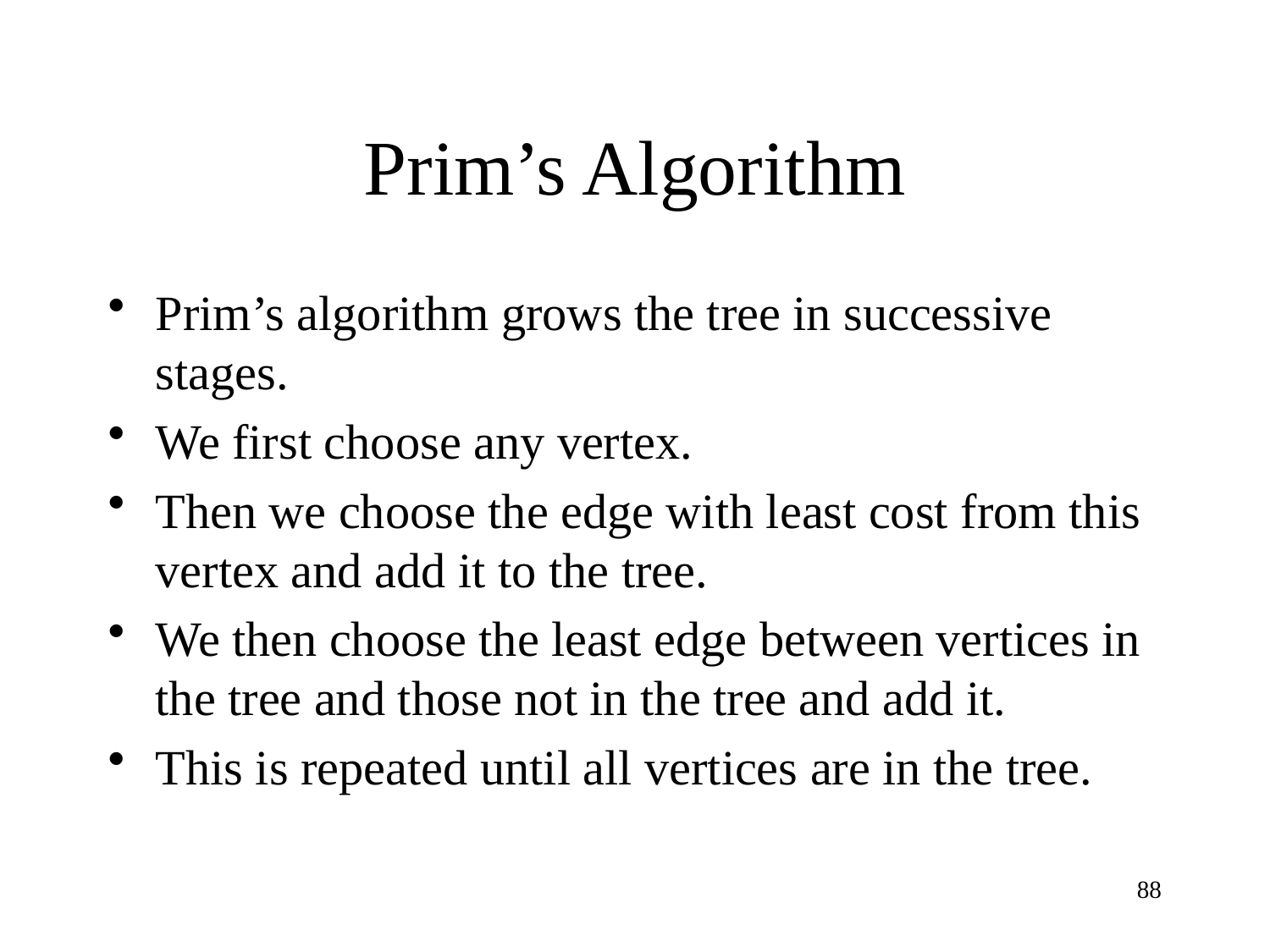

# Prim’s Algorithm
Prim’s algorithm grows the tree in successive stages.
We first choose any vertex.
Then we choose the edge with least cost from this vertex and add it to the tree.
We then choose the least edge between vertices in the tree and those not in the tree and add it.
This is repeated until all vertices are in the tree.
88